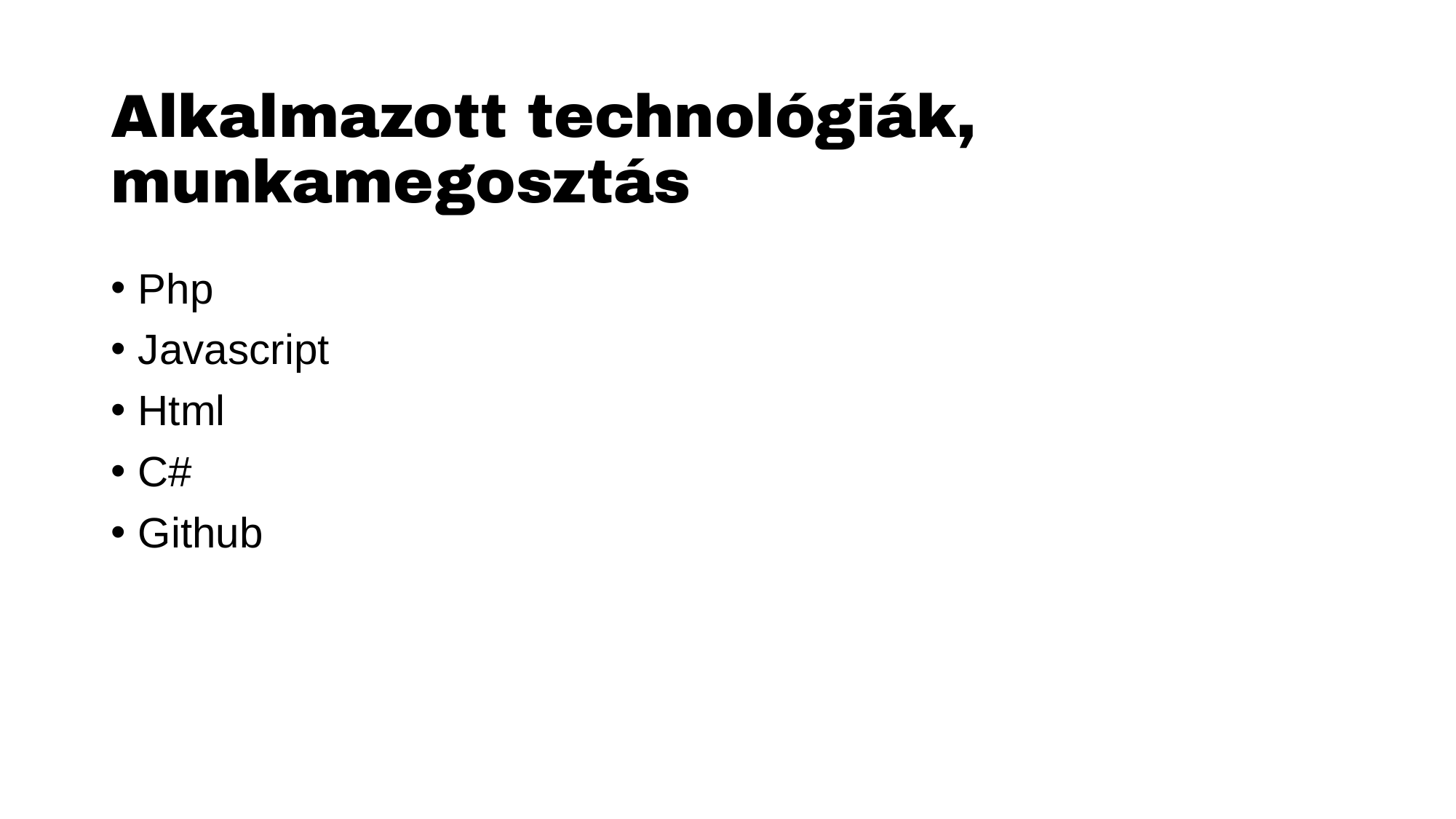

# Alkalmazott technológiák, munkamegosztás
Php
Javascript
Html
C#
Github